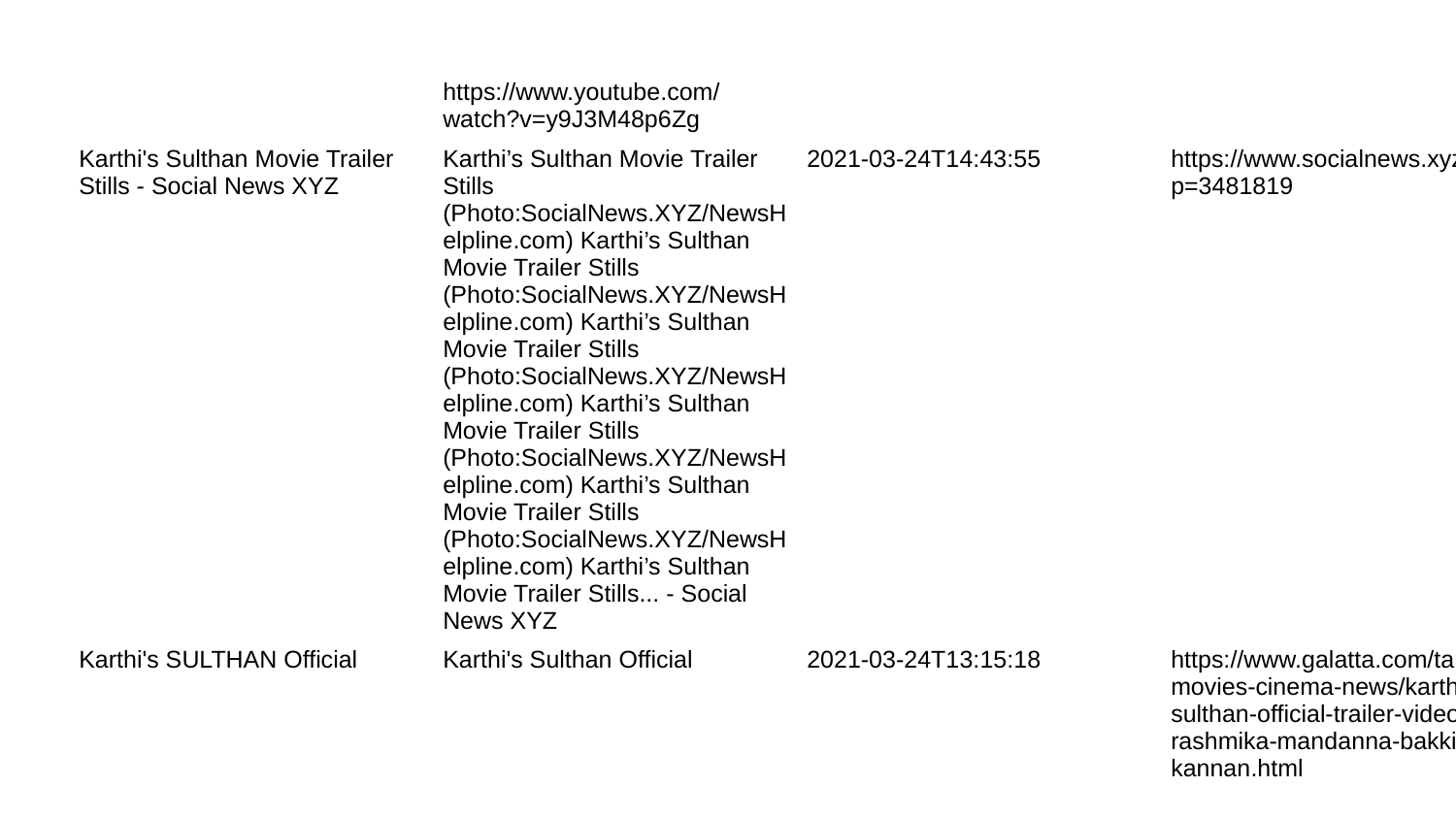

|  | https://www.youtube.com/watch?v=y9J3M48p6Zg |  |  |
| --- | --- | --- | --- |
| Karthi's Sulthan Movie Trailer Stills - Social News XYZ | Karthi’s Sulthan Movie Trailer Stills (Photo:SocialNews.XYZ/NewsHelpline.com) Karthi’s Sulthan Movie Trailer Stills (Photo:SocialNews.XYZ/NewsHelpline.com) Karthi’s Sulthan Movie Trailer Stills (Photo:SocialNews.XYZ/NewsHelpline.com) Karthi’s Sulthan Movie Trailer Stills (Photo:SocialNews.XYZ/NewsHelpline.com) Karthi’s Sulthan Movie Trailer Stills (Photo:SocialNews.XYZ/NewsHelpline.com) Karthi’s Sulthan Movie Trailer Stills... - Social News XYZ | 2021-03-24T14:43:55 | https://www.socialnews.xyz/?p=3481819 |
| Karthi's SULTHAN Official | Karthi's Sulthan Official | 2021-03-24T13:15:18 | https://www.galatta.com/tamil-movies-cinema-news/karthi-sulthan-official-trailer-video-rashmika-mandanna-bakkiyaraj-kannan.html |